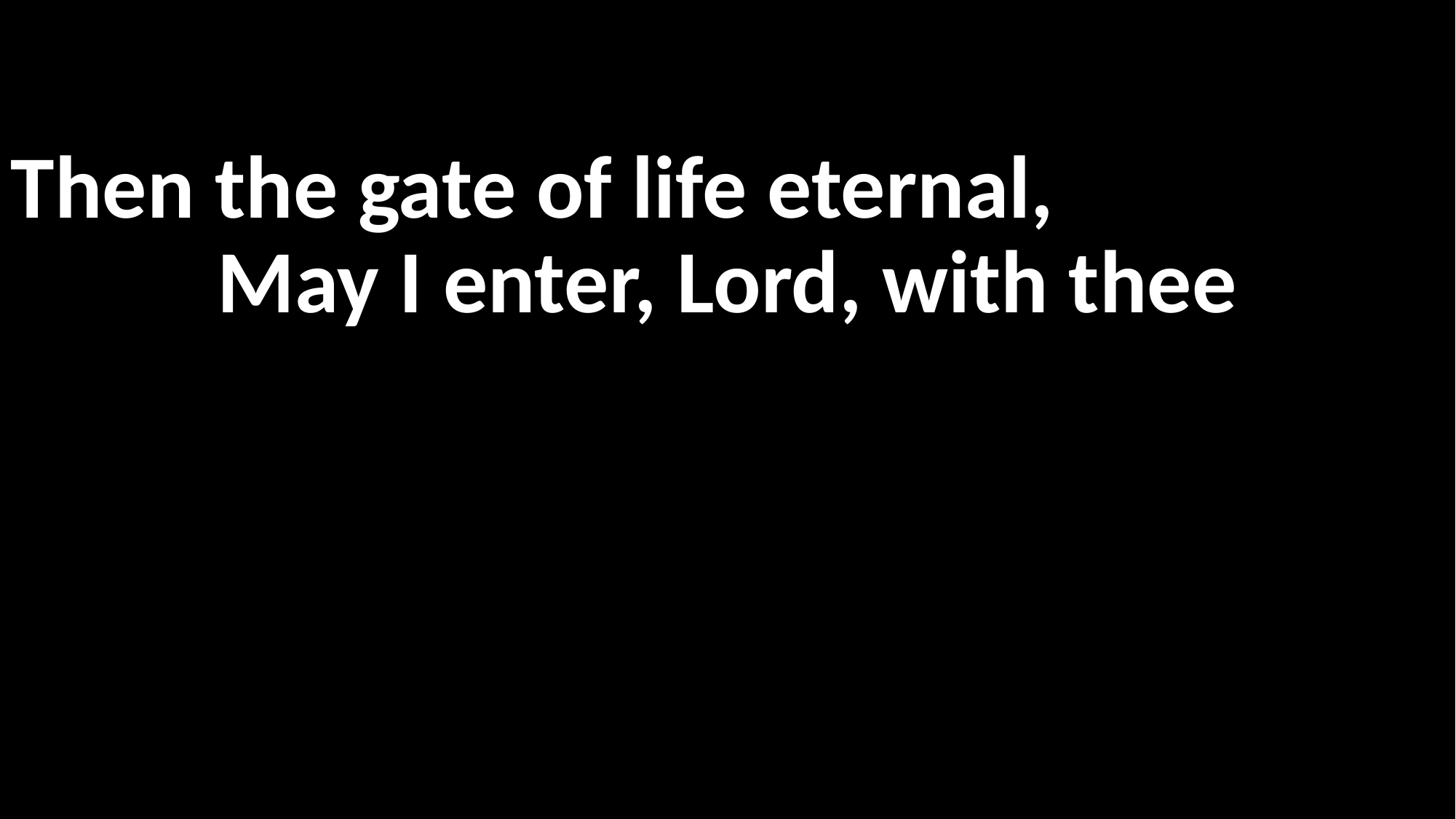

#
Then the gate of life eternal,
May I enter, Lord, with thee